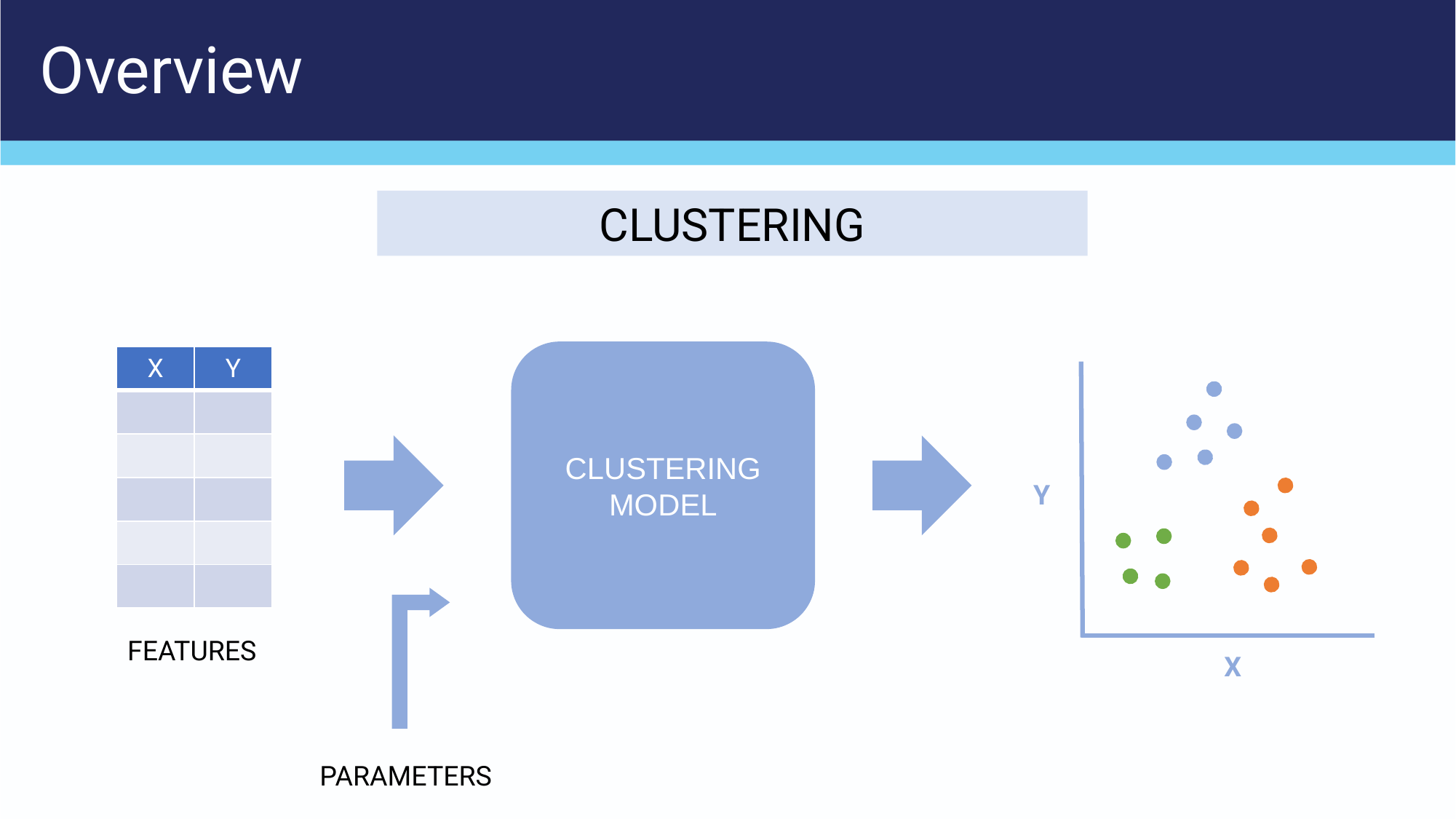

# Overview
CLUSTERING
CLUSTERING MODEL
| X | Y |
| --- | --- |
|  |  |
|  |  |
|  |  |
|  |  |
|  |  |

Y

FEATURES

X
PARAMETERS